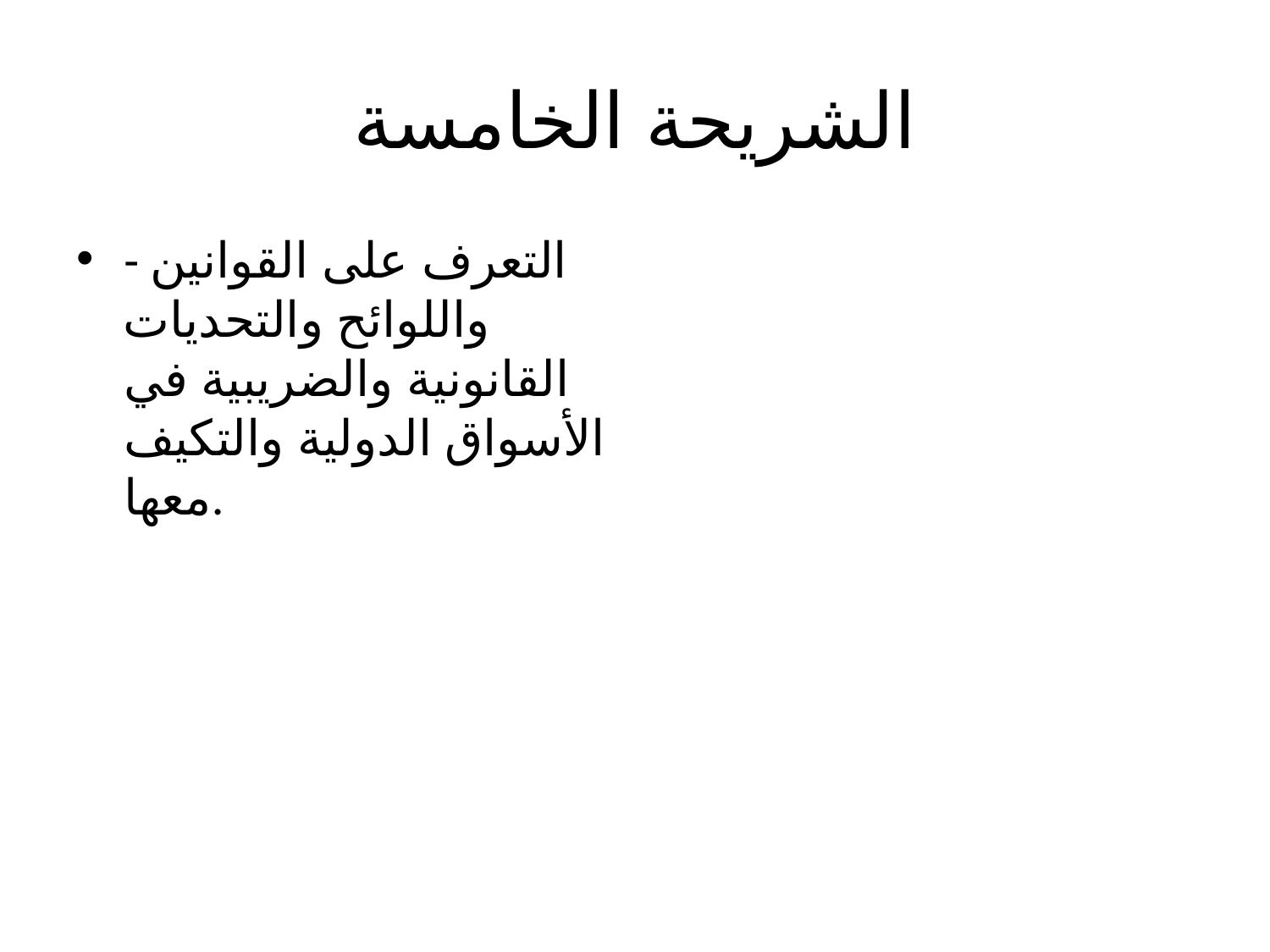

# الشريحة الخامسة
- التعرف على القوانين واللوائح والتحديات القانونية والضريبية في الأسواق الدولية والتكيف معها.